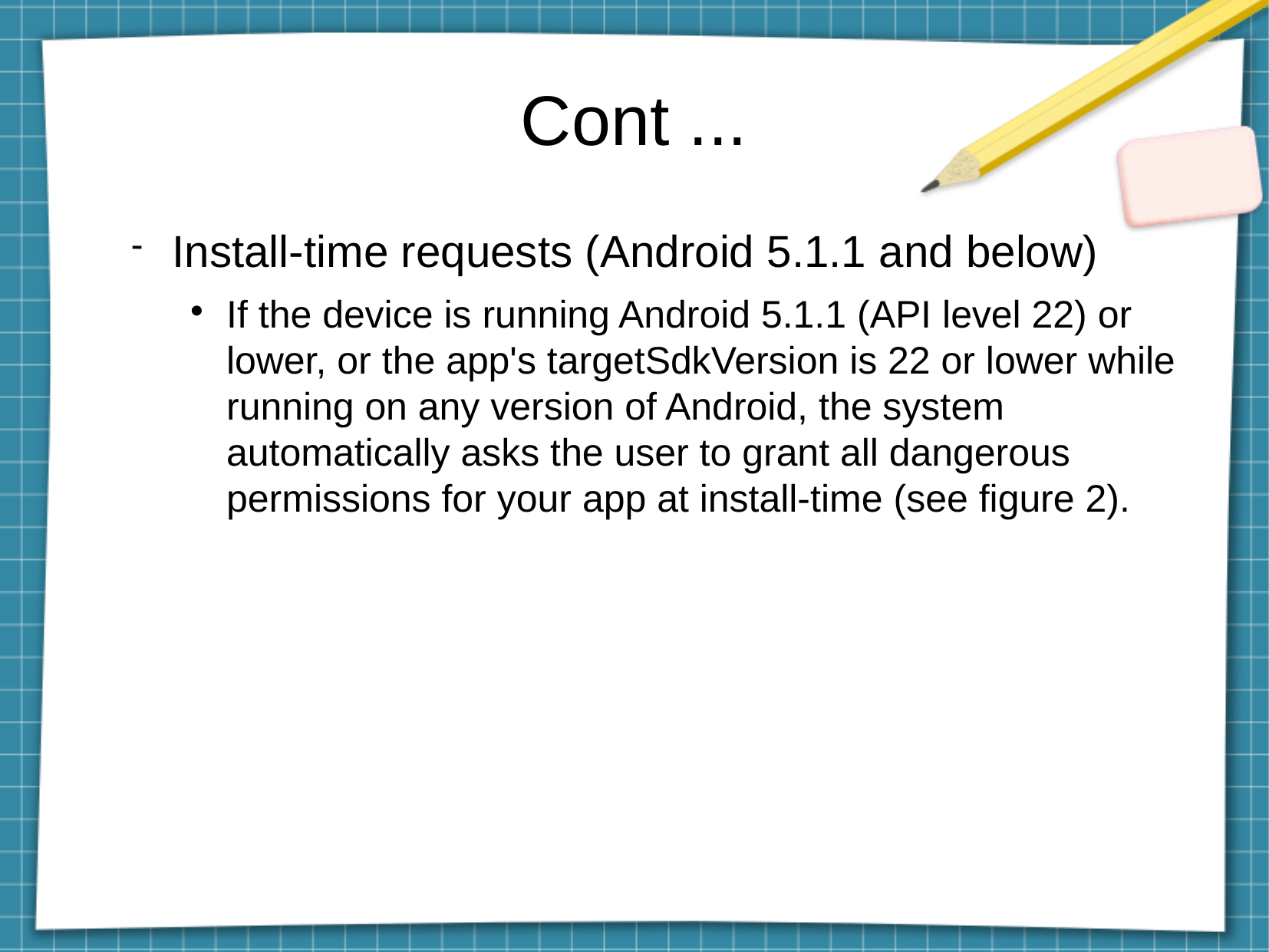

Cont ...
Install-time requests (Android 5.1.1 and below)
If the device is running Android 5.1.1 (API level 22) or lower, or the app's targetSdkVersion is 22 or lower while running on any version of Android, the system automatically asks the user to grant all dangerous permissions for your app at install-time (see figure 2).